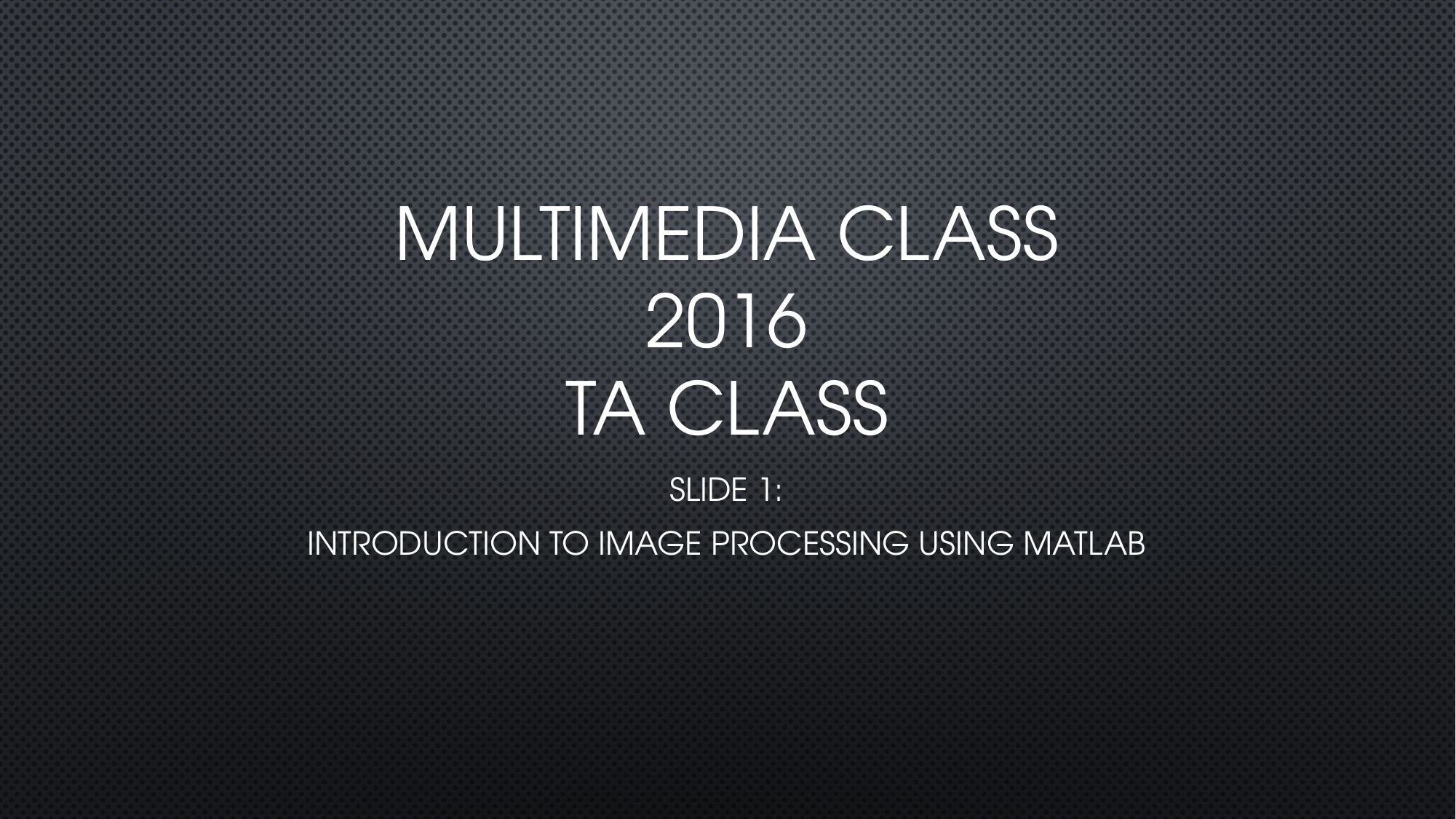

# Multimedia Class 2016 TA Class
Slide 1:
Introduction to Image Processing using MATLAB